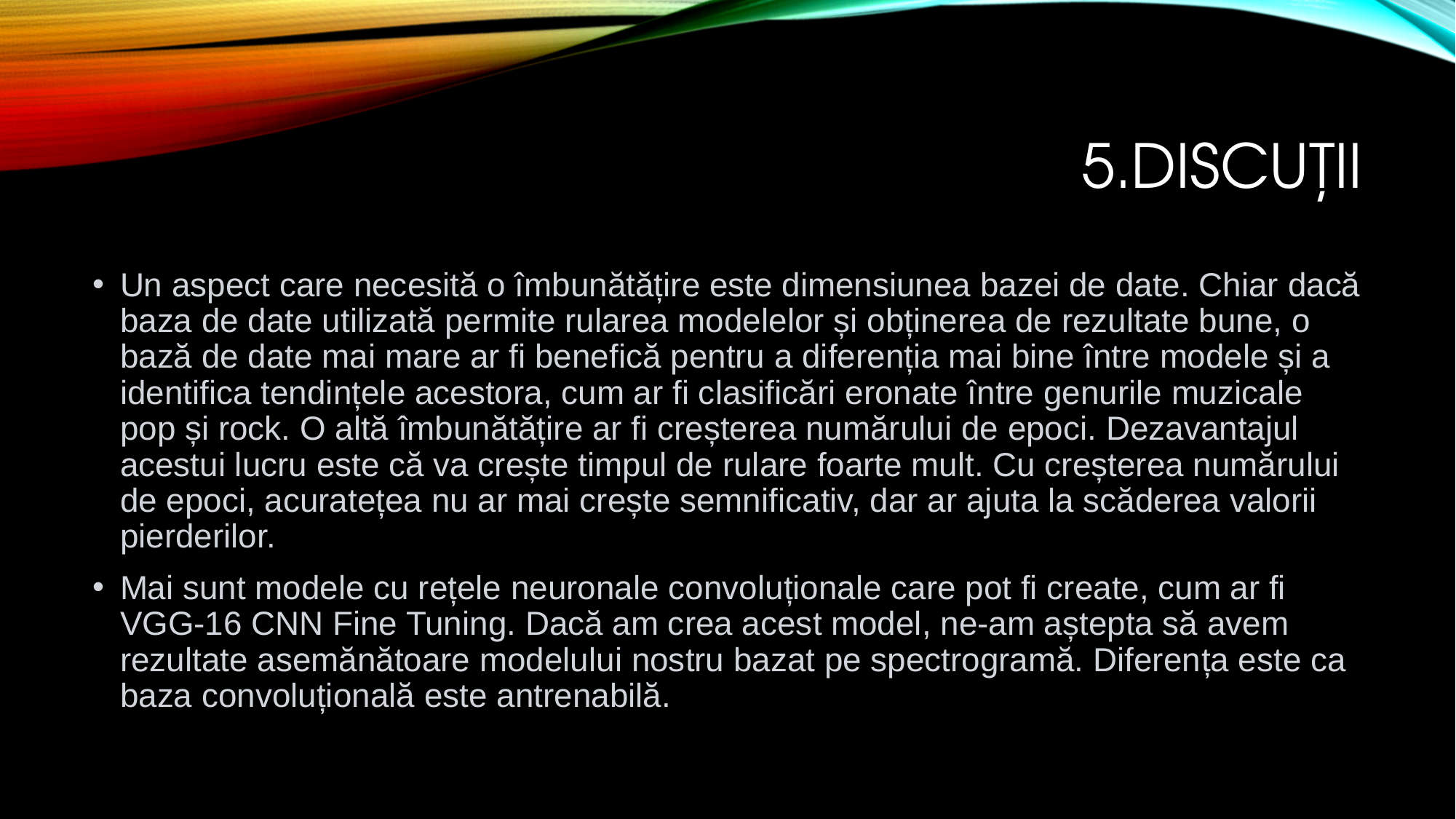

# 5.Discuții
Un aspect care necesită o îmbunătățire este dimensiunea bazei de date. Chiar dacă baza de date utilizată permite rularea modelelor și obținerea de rezultate bune, o bază de date mai mare ar fi benefică pentru a diferenția mai bine între modele și a identifica tendințele acestora, cum ar fi clasificări eronate între genurile muzicale pop și rock. O altă îmbunătățire ar fi creșterea numărului de epoci. Dezavantajul acestui lucru este că va crește timpul de rulare foarte mult. Cu creșterea numărului de epoci, acuratețea nu ar mai crește semnificativ, dar ar ajuta la scăderea valorii pierderilor.
Mai sunt modele cu rețele neuronale convoluționale care pot fi create, cum ar fi VGG-16 CNN Fine Tuning. Dacă am crea acest model, ne-am aștepta să avem rezultate asemănătoare modelului nostru bazat pe spectrogramă. Diferența este ca baza convoluțională este antrenabilă.